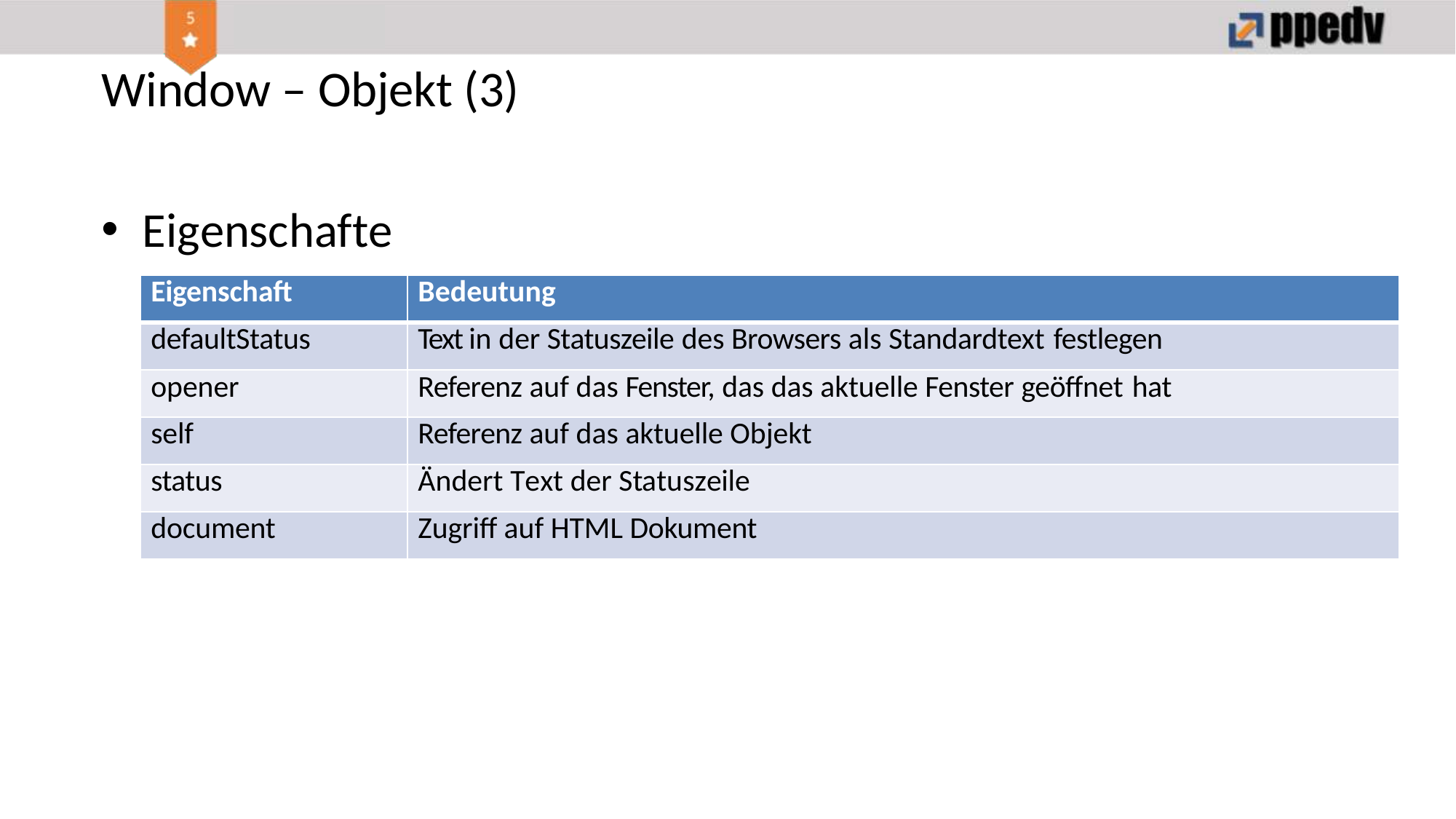

# Window – Objekt (3)
Eigenschaften
| Eigenschaft | Bedeutung |
| --- | --- |
| defaultStatus | Text in der Statuszeile des Browsers als Standardtext festlegen |
| opener | Referenz auf das Fenster, das das aktuelle Fenster geöffnet hat |
| self | Referenz auf das aktuelle Objekt |
| status | Ändert Text der Statuszeile |
| document | Zugriff auf HTML Dokument |